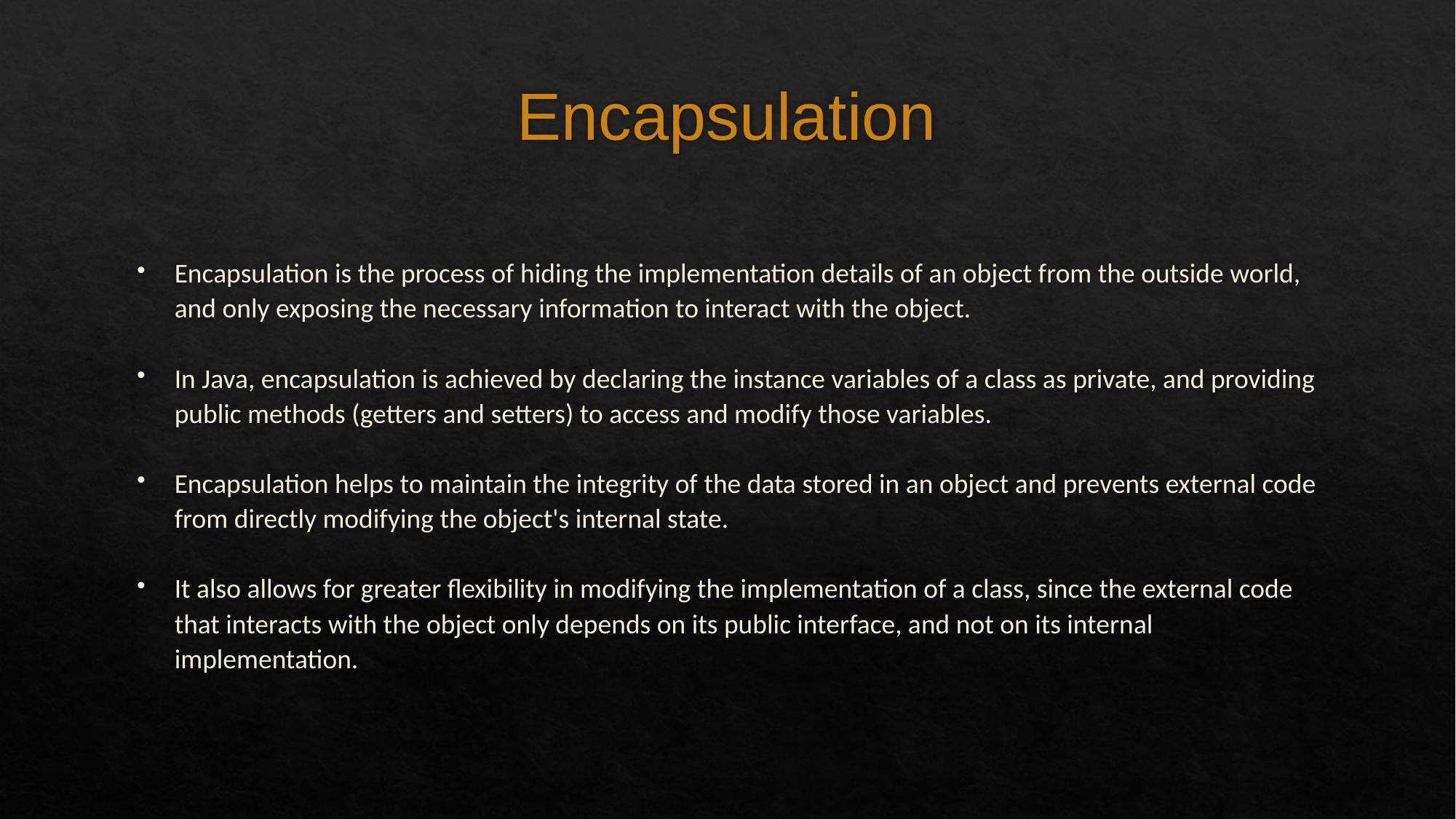

# Encapsulation
Encapsulation is the process of hiding the implementation details of an object from the outside world, and only exposing the necessary information to interact with the object.

In Java, encapsulation is achieved by declaring the instance variables of a class as private, and providing public methods (getters and setters) to access and modify those variables.

Encapsulation helps to maintain the integrity of the data stored in an object and prevents external code from directly modifying the object's internal state.

It also allows for greater flexibility in modifying the implementation of a class, since the external code that interacts with the object only depends on its public interface, and not on its internal implementation.